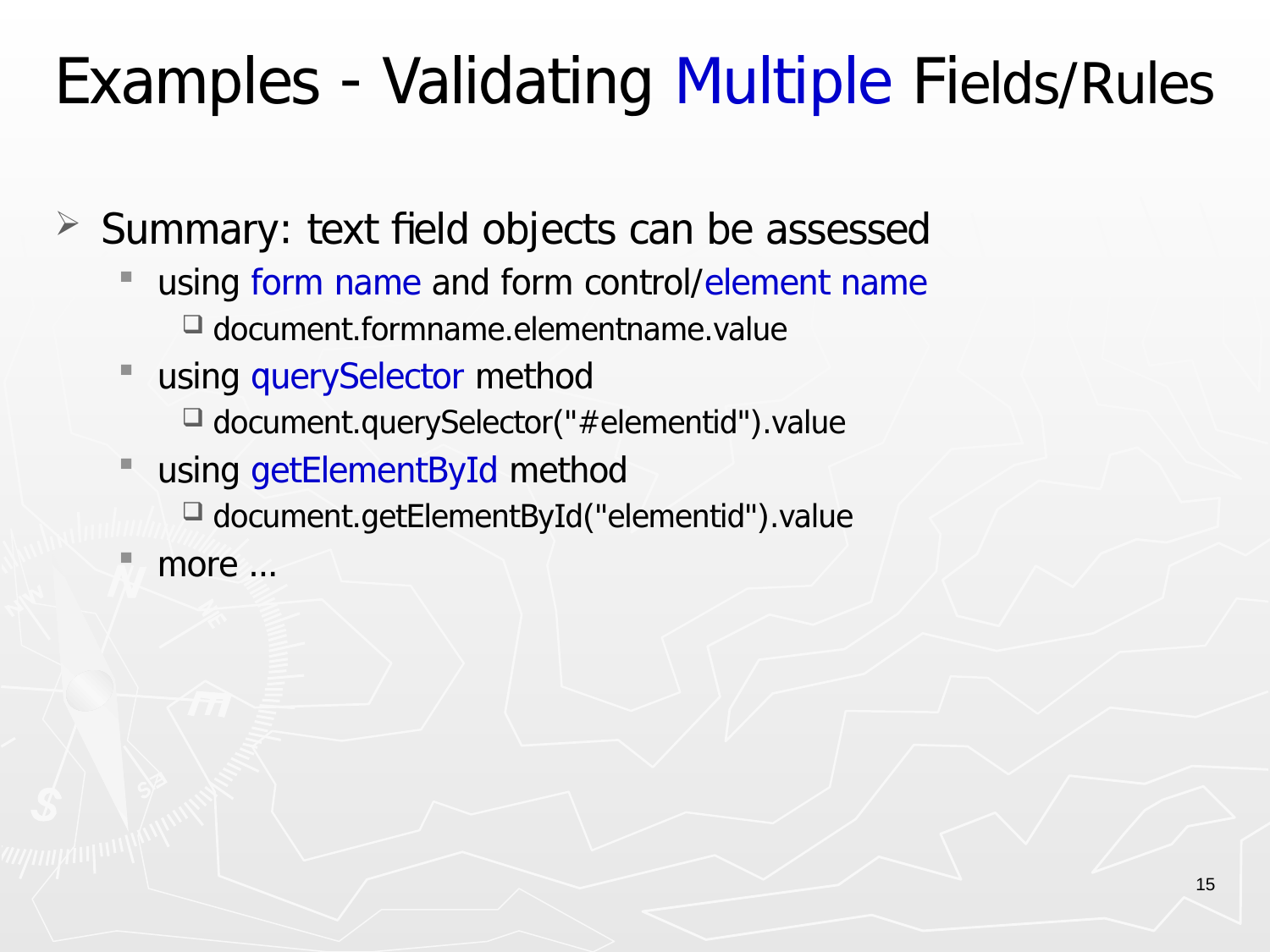

# Examples - Validating Multiple Fields/Rules

Summary: text field objects can be assessed
using form name and form control/element name
document.formname.elementname.value
using querySelector method
document.querySelector("#elementid").value
using getElementById method
document.getElementById("elementid").value
more …

15